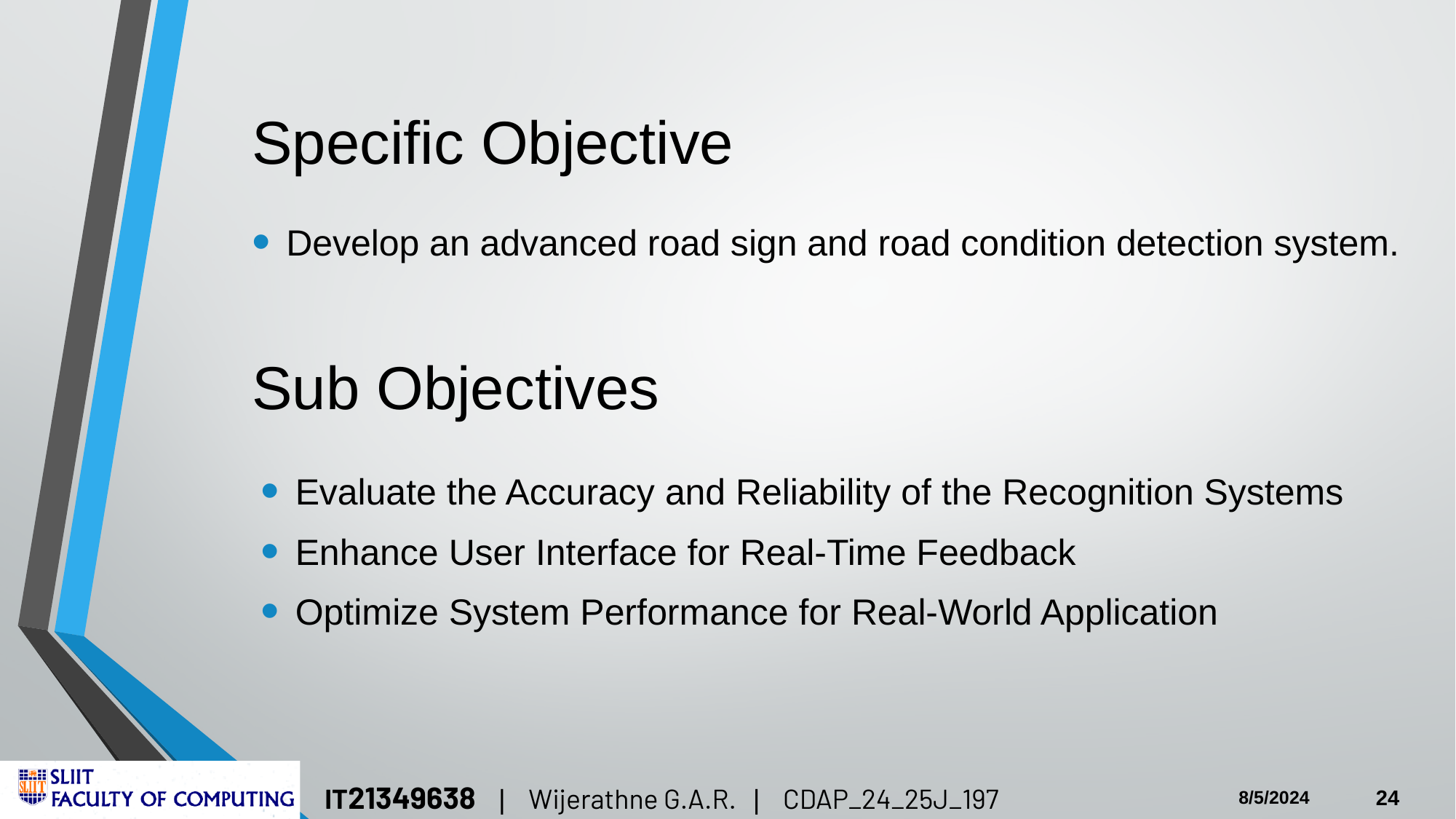

# Specific Objective
Develop an advanced road sign and road condition detection system.
Sub Objectives
Evaluate the Accuracy and Reliability of the Recognition Systems
Enhance User Interface for Real-Time Feedback
Optimize System Performance for Real-World Application
IT21349638   |   Wijerathne G.A.R.   |   CDAP_24_25J_197